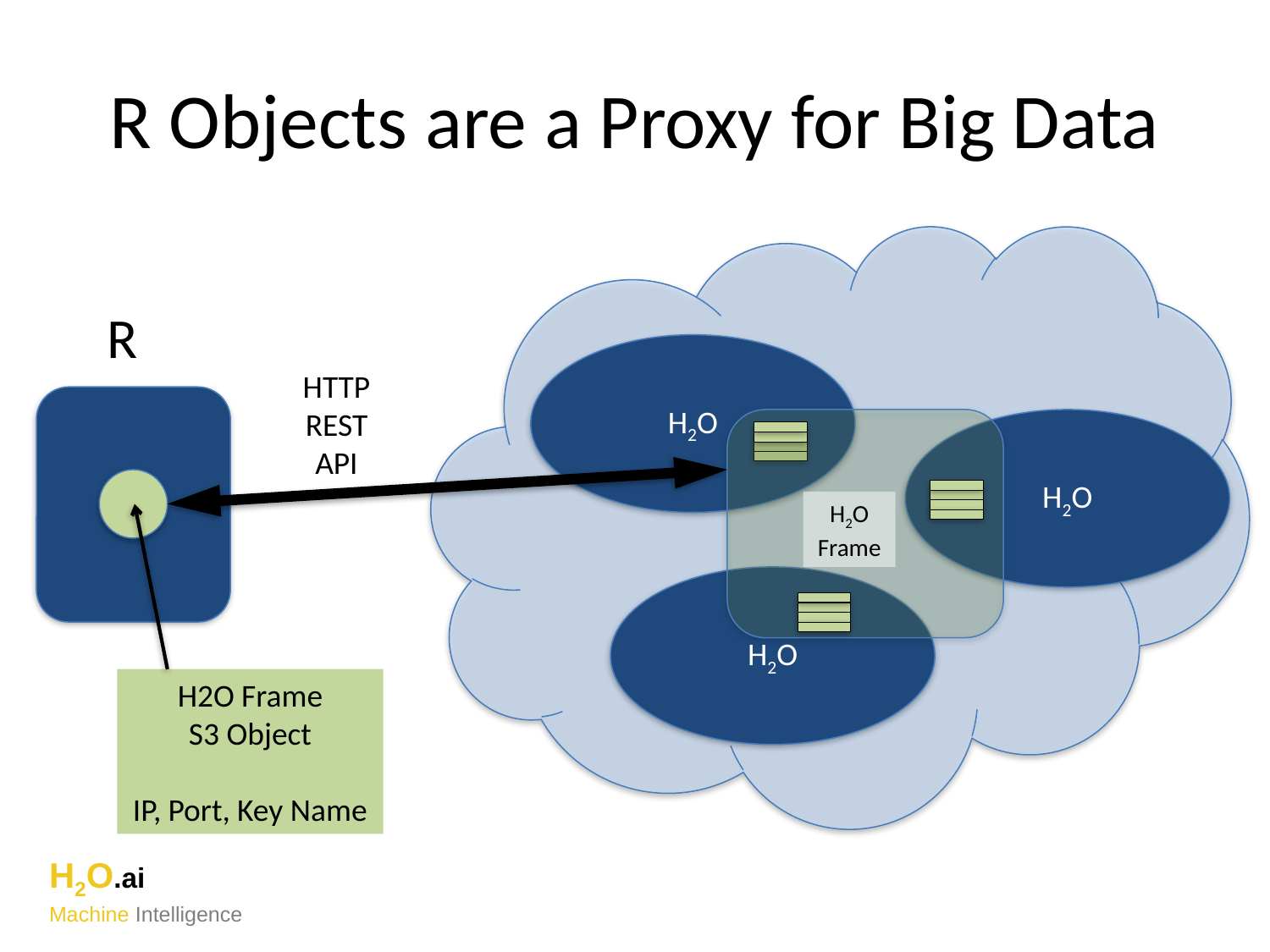

# R Objects are a Proxy for Big Data

R
H2O
HTTP
REST
API

H2O

H2O
Frame

H2O

H2O Frame
S3 Object

IP, Port, Key Name
H2O.ai
Machine Intelligence